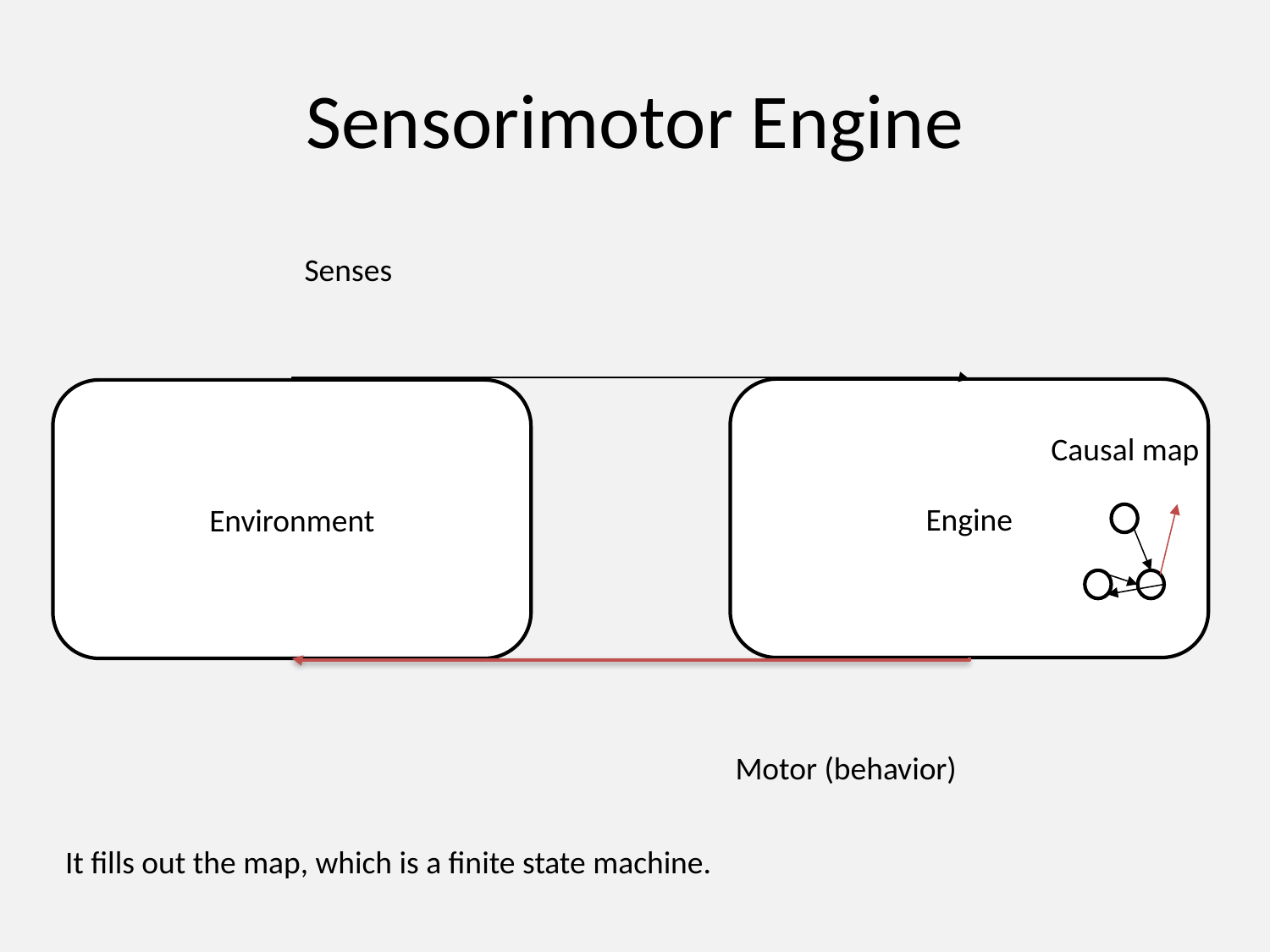

# Sensorimotor Engine
Senses
Engine
Environment
Causal map

Motor (behavior)
It fills out the map, which is a finite state machine.